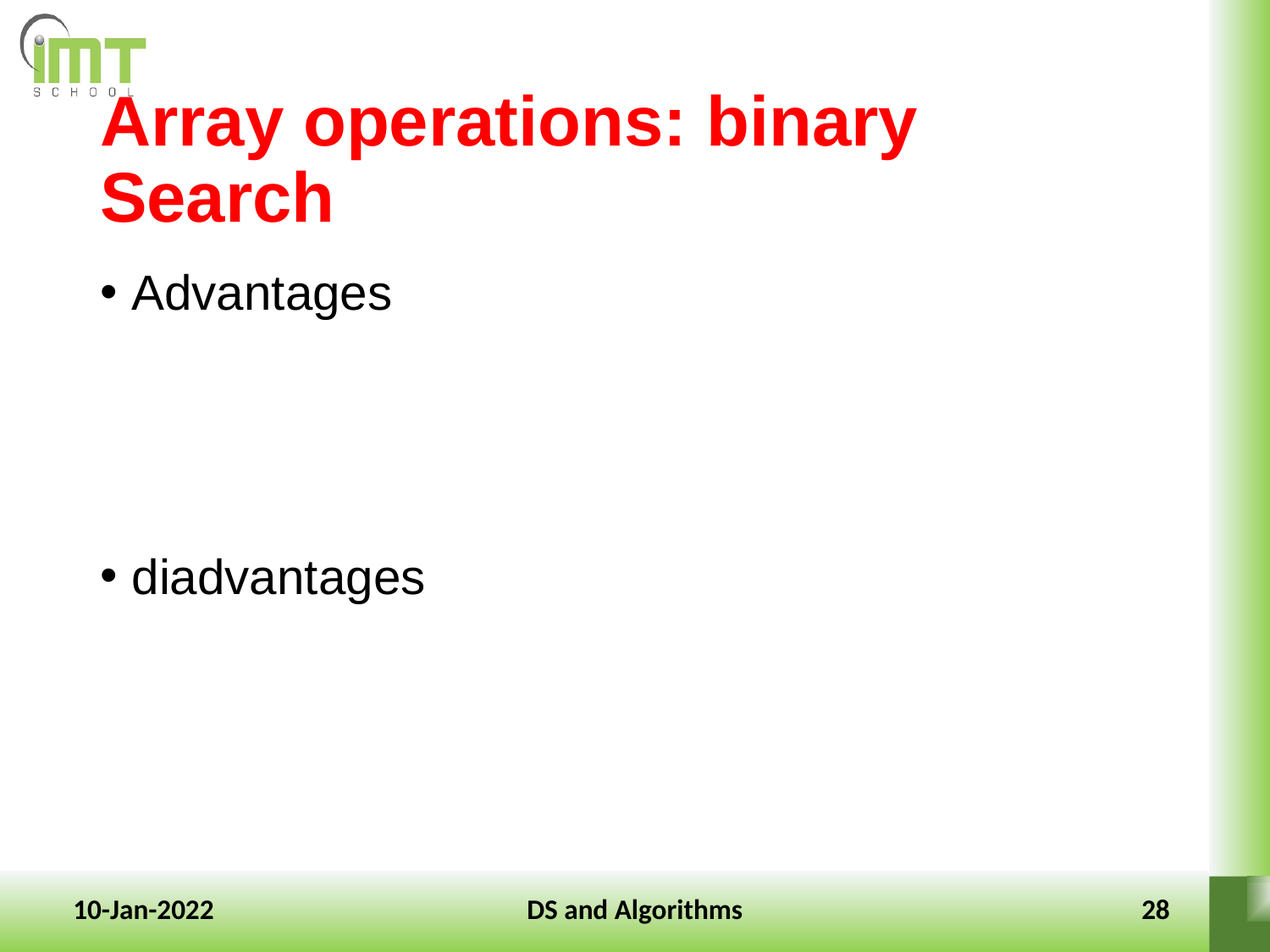

# Array operations: binary Search
Advantages

diadvantages
10-Jan-2022
DS and Algorithms
28